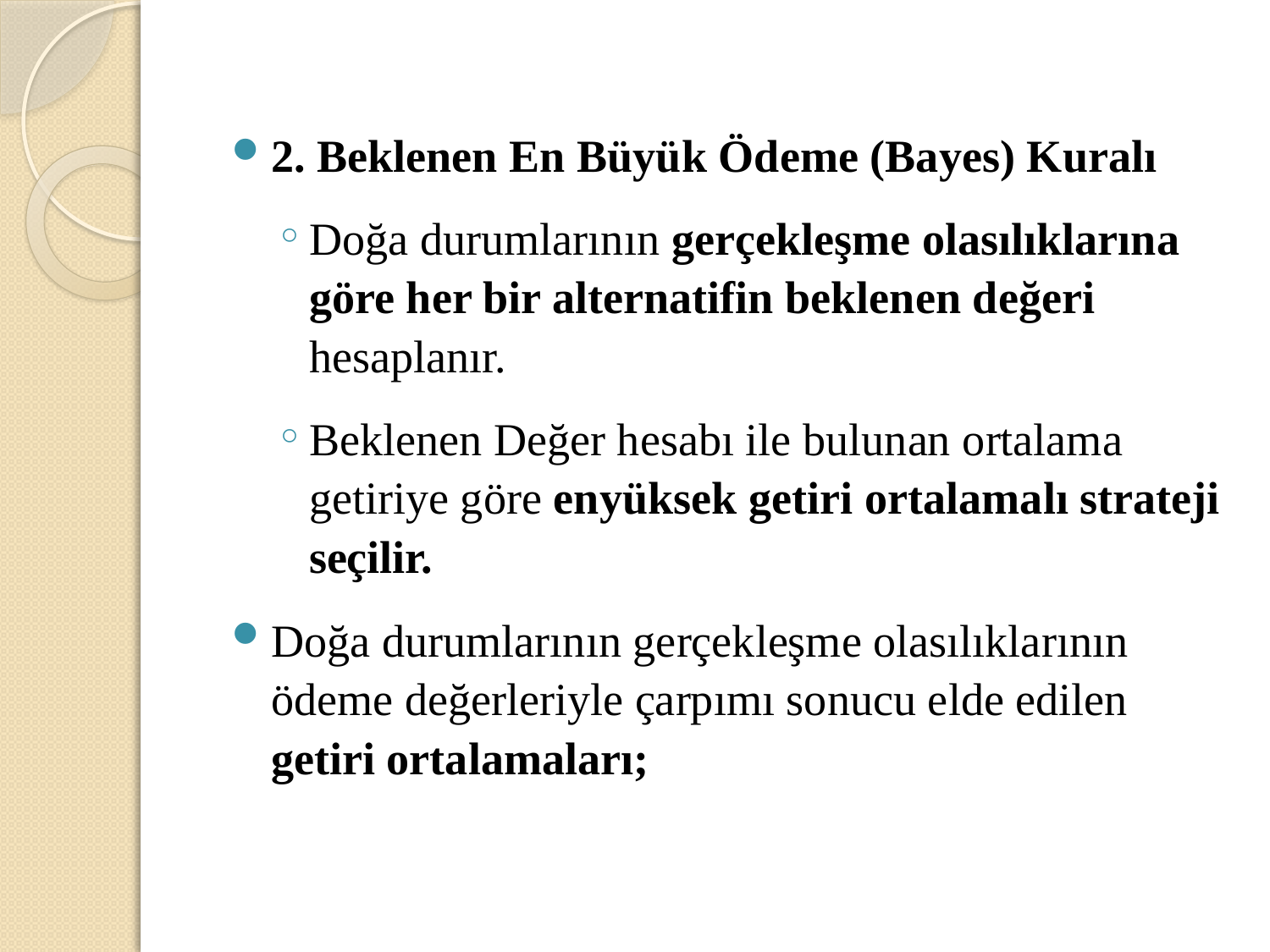

2. Beklenen En Büyük Ödeme (Bayes) Kuralı
Doğa durumlarının gerçekleşme olasılıklarına göre her bir alternatifin beklenen değeri hesaplanır.
Beklenen Değer hesabı ile bulunan ortalama getiriye göre enyüksek getiri ortalamalı strateji seçilir.
Doğa durumlarının gerçekleşme olasılıklarının ödeme değerleriyle çarpımı sonucu elde edilen getiri ortalamaları;